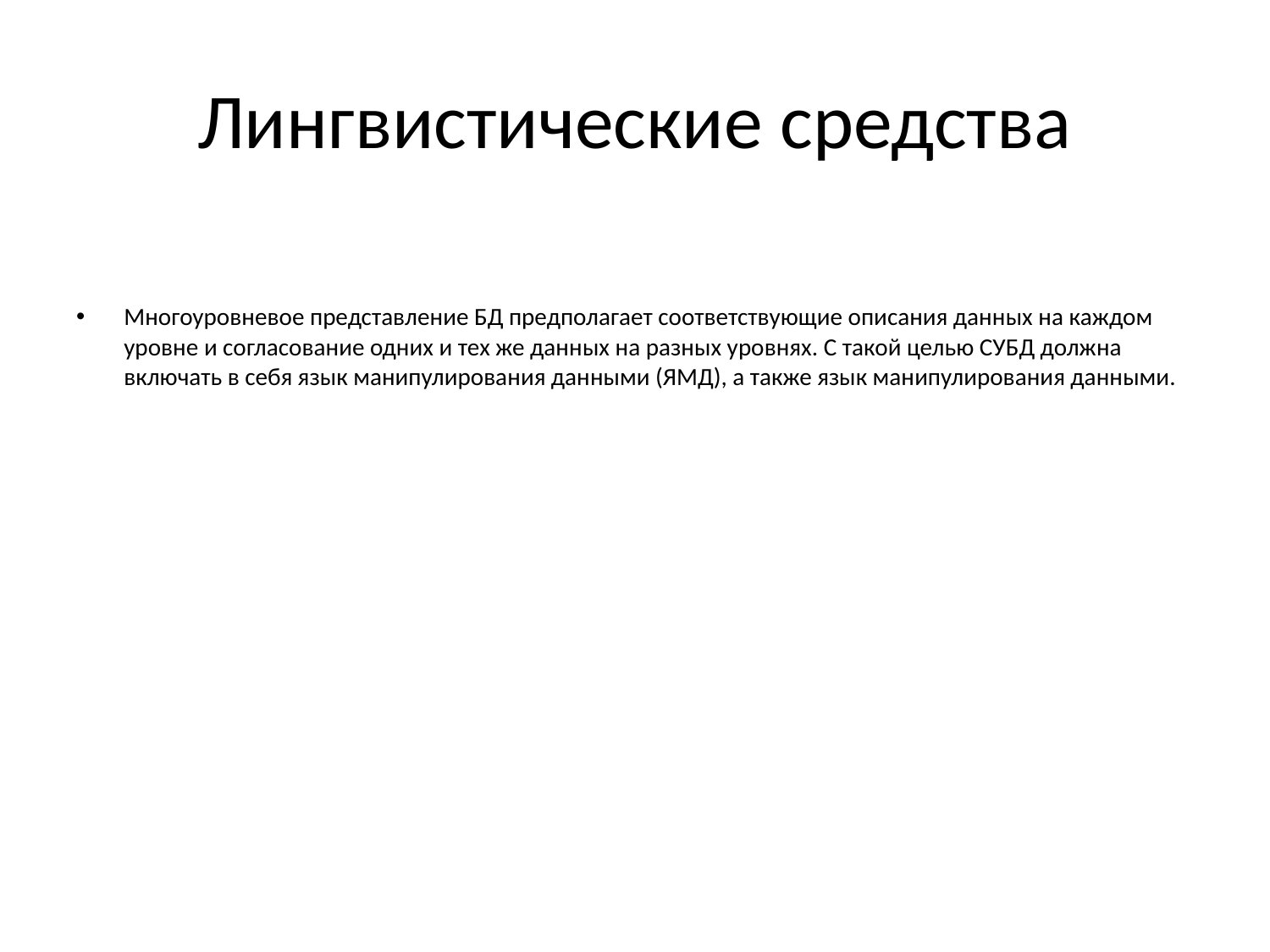

# Лингвистические средства

Многоуровневое представление БД предполагает соответствующие описания данных на каждом уровне и согласование одних и тех же данных на разных уровнях. С такой целью СУБД должна включать в себя язык манипулирования данными (ЯМД), а также язык манипулирования данными.